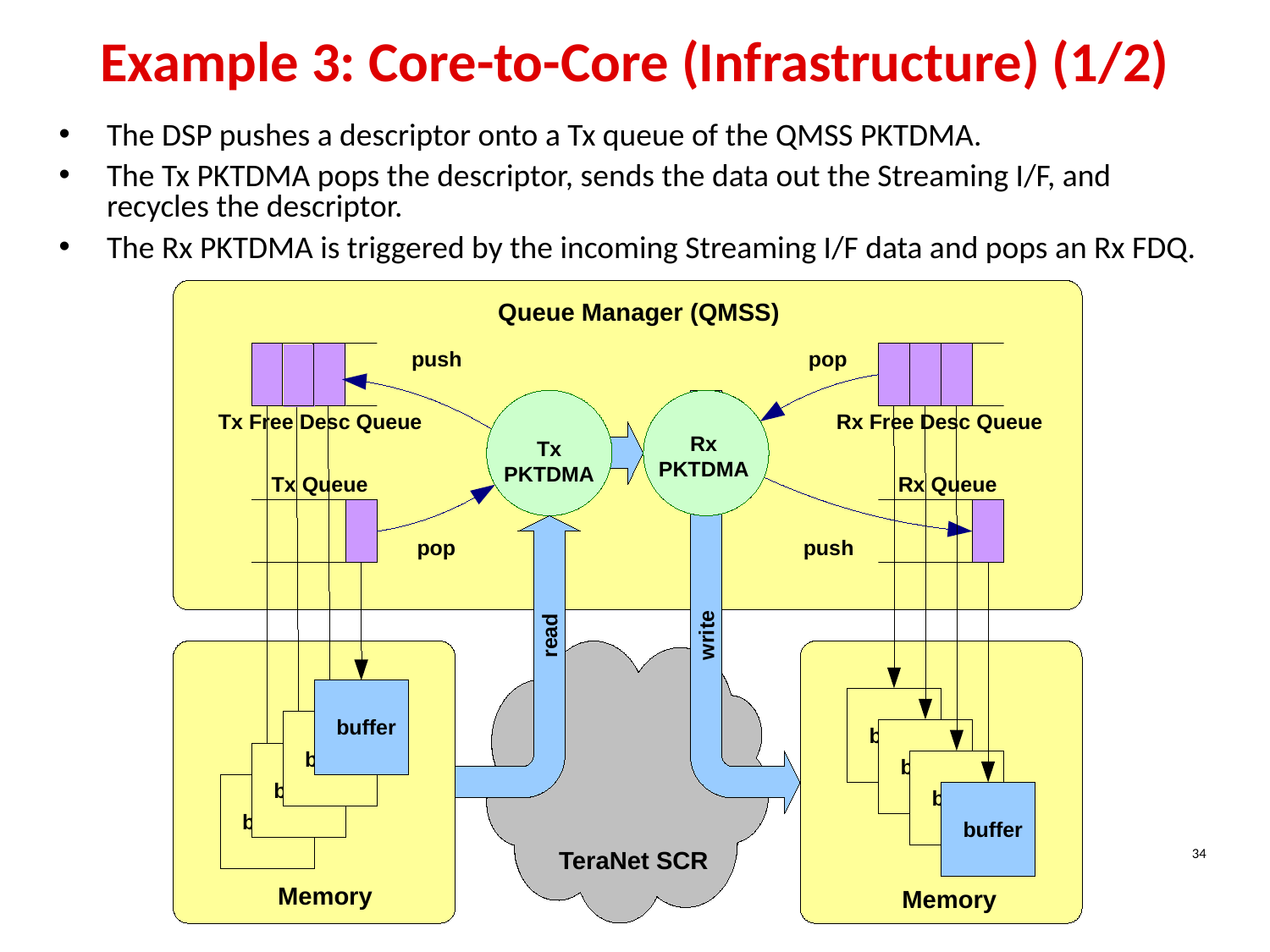

# Example 3: Core-to-Core (Infrastructure) (1/2)
The DSP pushes a descriptor onto a Tx queue of the QMSS PKTDMA.
The Tx PKTDMA pops the descriptor, sends the data out the Streaming I/F, and recycles the descriptor.
The Rx PKTDMA is triggered by the incoming Streaming I/F data and pops an Rx FDQ.

Queue Manager (QMSS)

push
pop

Tx Free Desc Queue
Rx Free Desc Queue

Rx
PKTDMA
Tx
PKTDMA
Tx Queue
Rx Queue

pop
push

e
d
t
a
i
r
e

w
r

buffer

buffer

buffer

buffer

buffer

buffer
buffer
buffer
TeraNet SCR
Memory
Memory
34